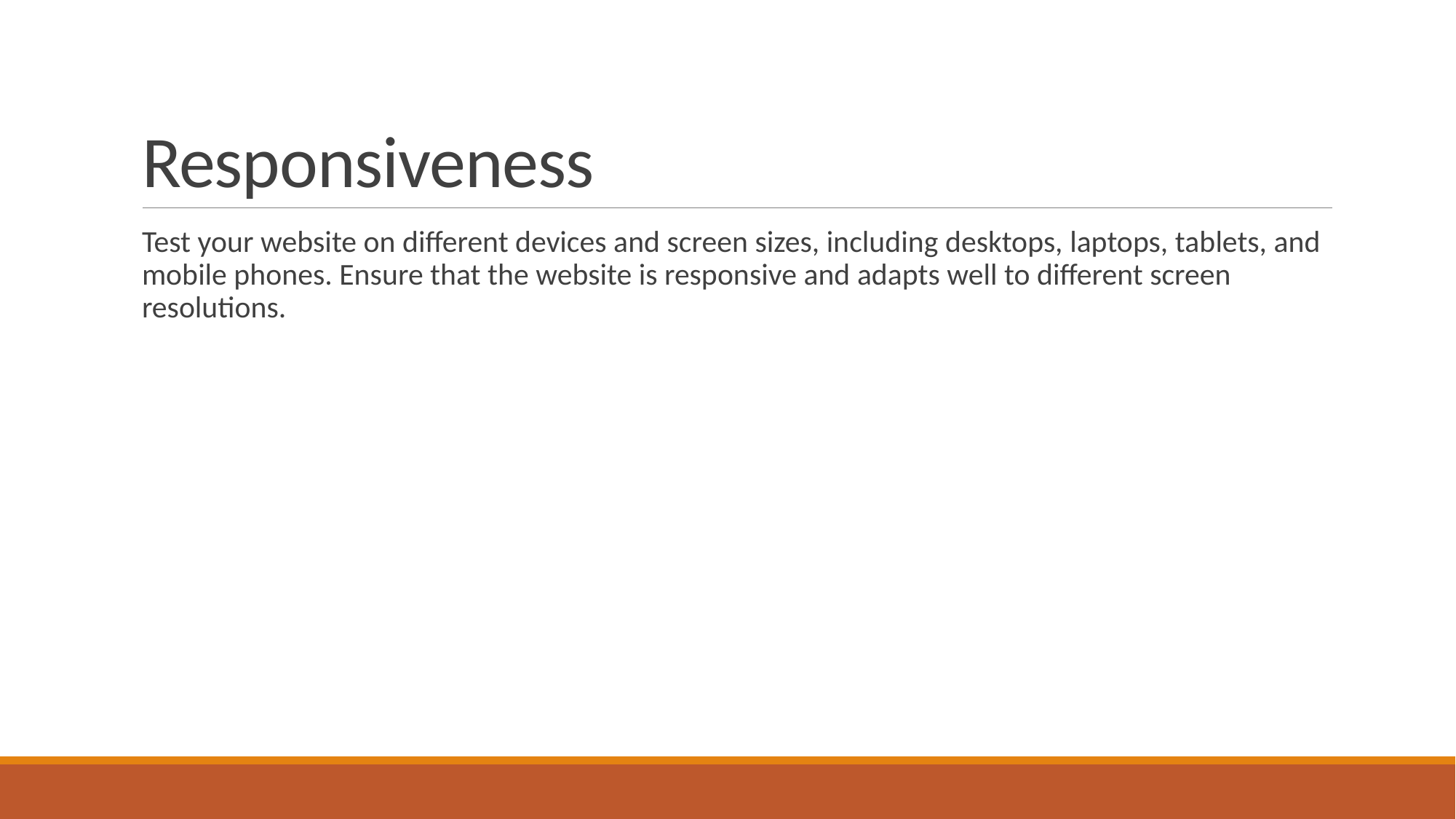

# Responsiveness
Test your website on different devices and screen sizes, including desktops, laptops, tablets, and mobile phones. Ensure that the website is responsive and adapts well to different screen resolutions.